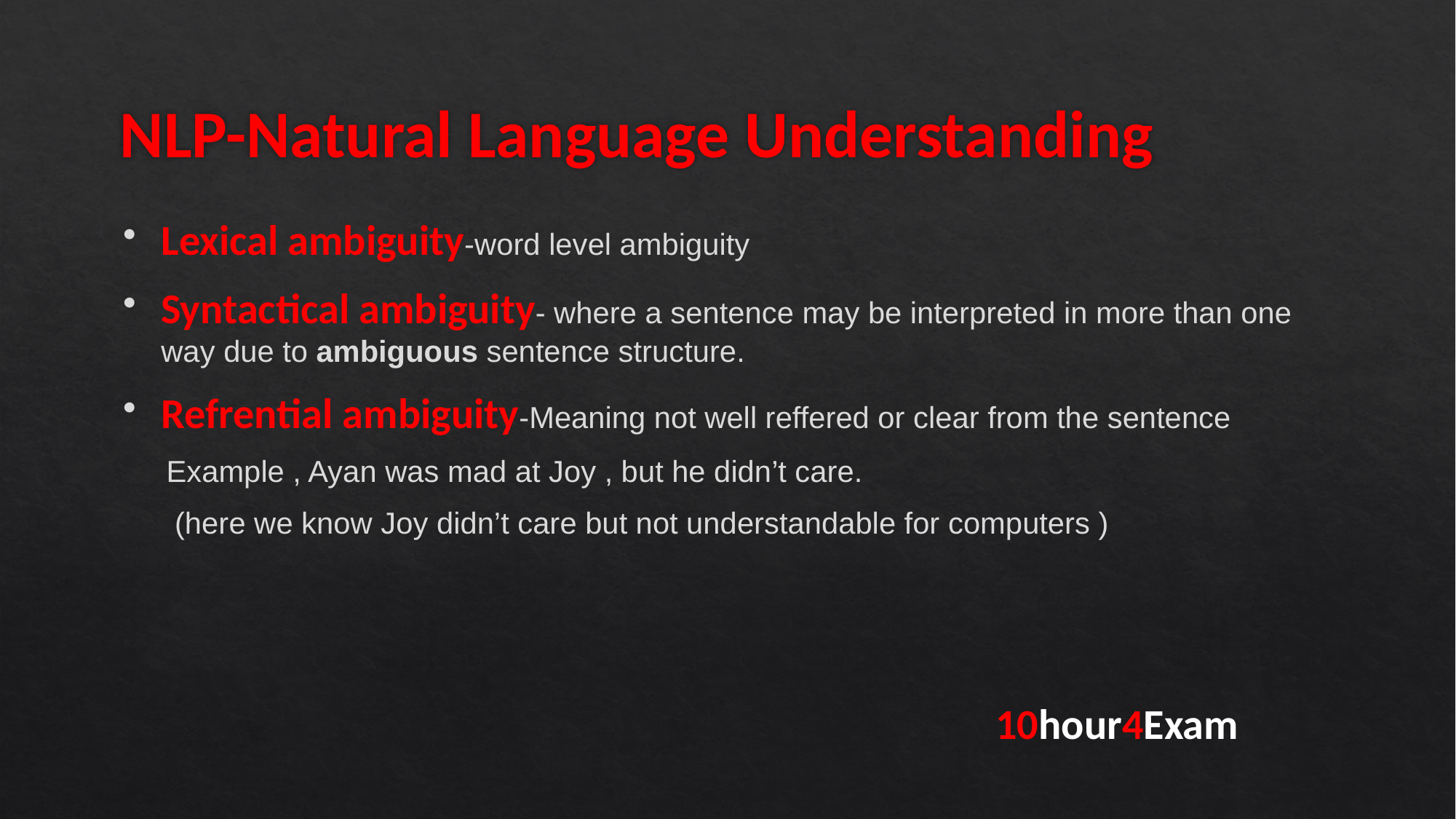

# NLP-Natural Language Understanding
Lexical ambiguity-word level ambiguity
Syntactical ambiguity- where a sentence may be interpreted in more than one way due to ambiguous sentence structure.
Refrential ambiguity-Meaning not well reffered or clear from the sentence
     Example , Ayan was mad at Joy , but he didn’t care.
      (here we know Joy didn’t care but not understandable for computers )